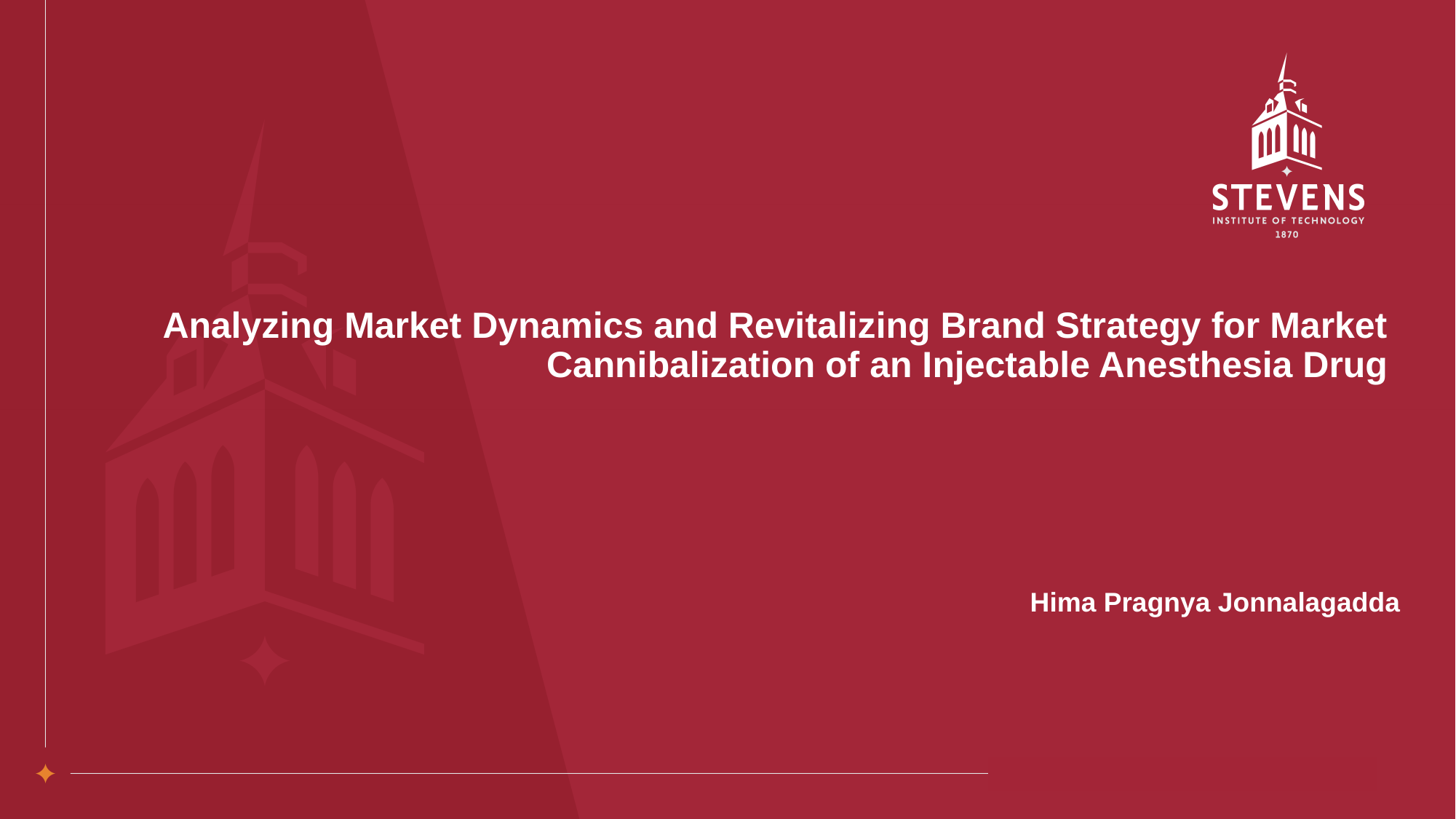

# Analyzing Market Dynamics and Revitalizing Brand Strategy for Market Cannibalization of an Injectable Anesthesia Drug

Hima Pragnya Jonnalagadda